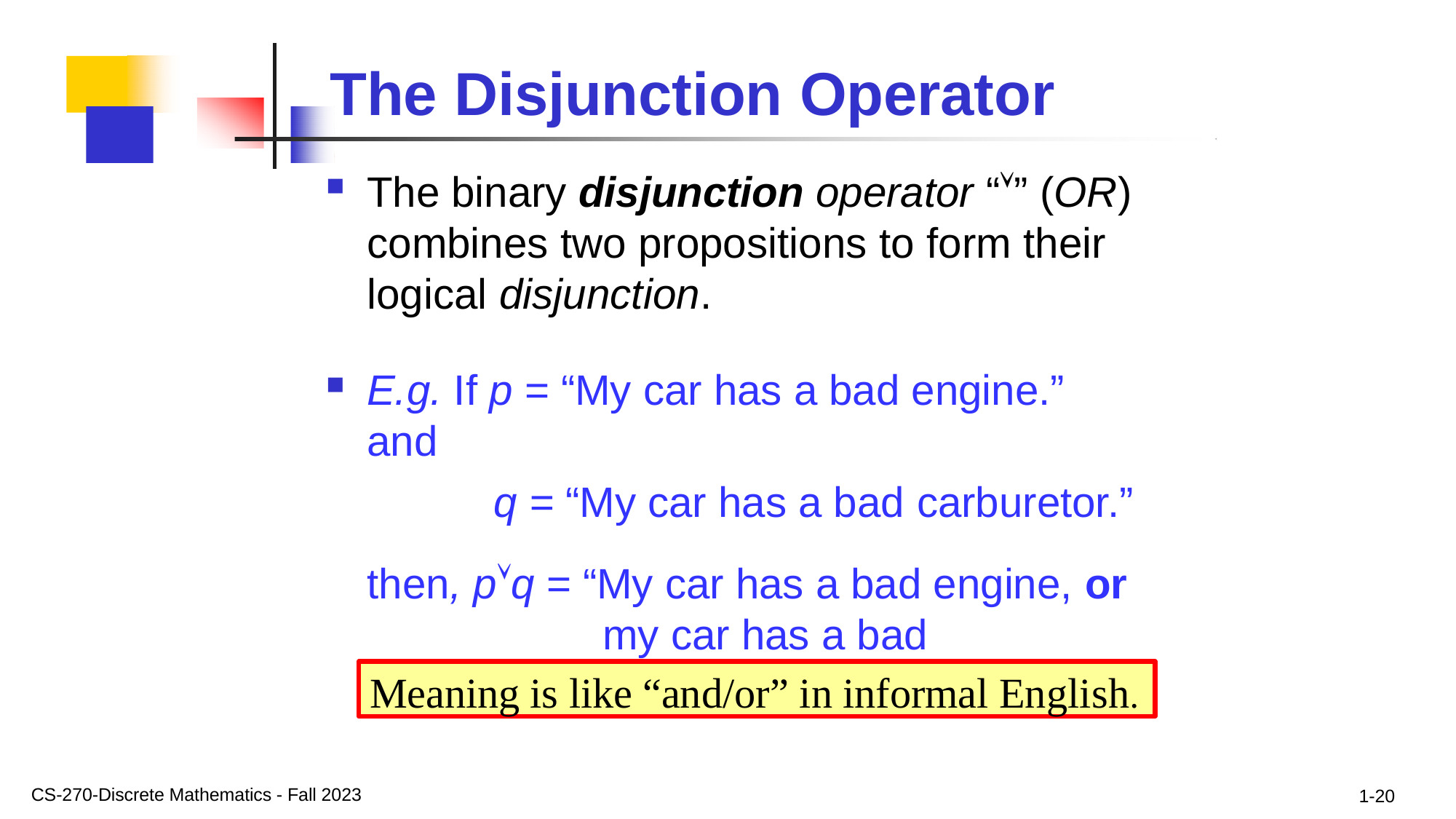

# The Disjunction Operator

The binary disjunction operator “∨” (OR)  combines two propositions to form their  logical disjunction.

E.g. If p = “My car has a bad engine.” and
q = “My car has a bad carburetor.”
then, p∨q = “My car has a bad engine, or
my car has a bad carburetor.”
Meaning is like “and/or” in informal English.
CS-270-Discrete Mathematics - Fall 2023
1-20